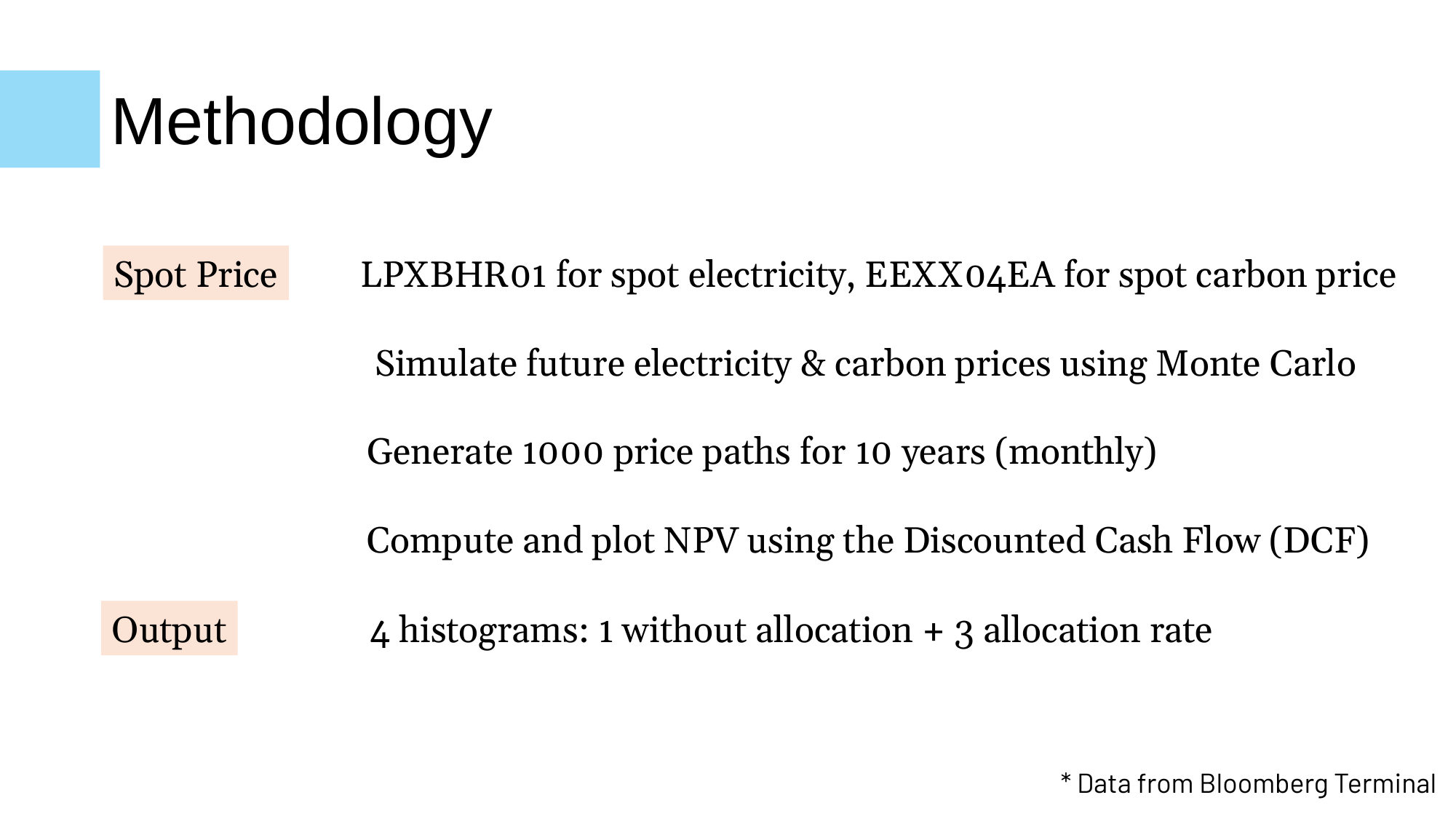

# Methodology

Spot Price
LPXBHR01 for spot electricity, EEXX04EA for spot carbon price
Simulate future electricity & carbon prices using Monte Carlo
Generate 1000 price paths for 10 years (monthly)
Compute and plot NPV using the Discounted Cash Flow (DCF)
Output
4 histograms: 1 without allocation + 3 allocation rate
* Data from Bloomberg Terminal